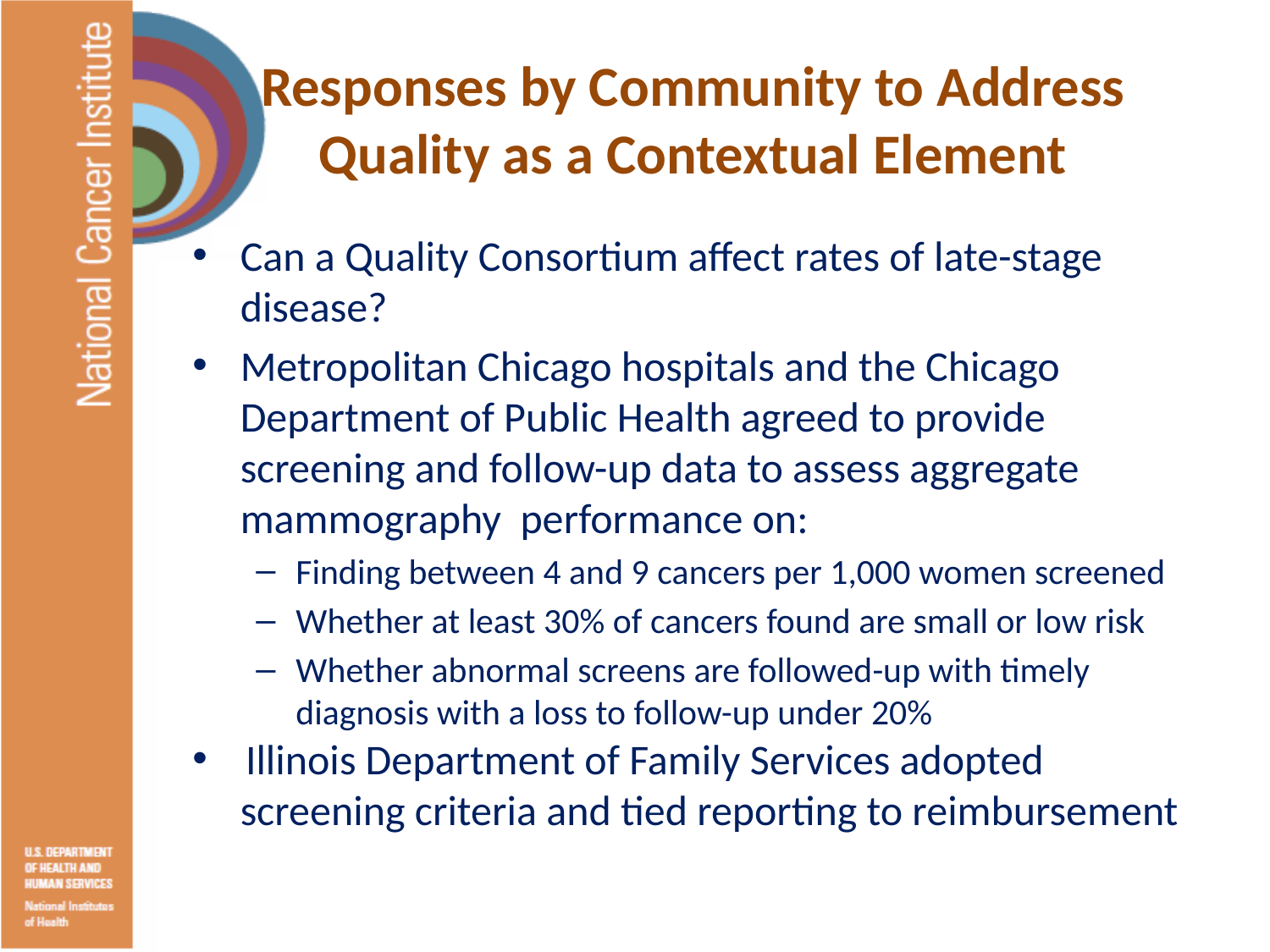

# Responses by Community to Address Quality as a Contextual Element
Can a Quality Consortium affect rates of late-stage disease?
Metropolitan Chicago hospitals and the Chicago Department of Public Health agreed to provide screening and follow-up data to assess aggregate mammography  performance on:
Finding between 4 and 9 cancers per 1,000 women screened
Whether at least 30% of cancers found are small or low risk
Whether abnormal screens are followed-up with timely diagnosis with a loss to follow-up under 20%
    Illinois Department of Family Services adopted
     screening criteria and tied reporting to reimbursement